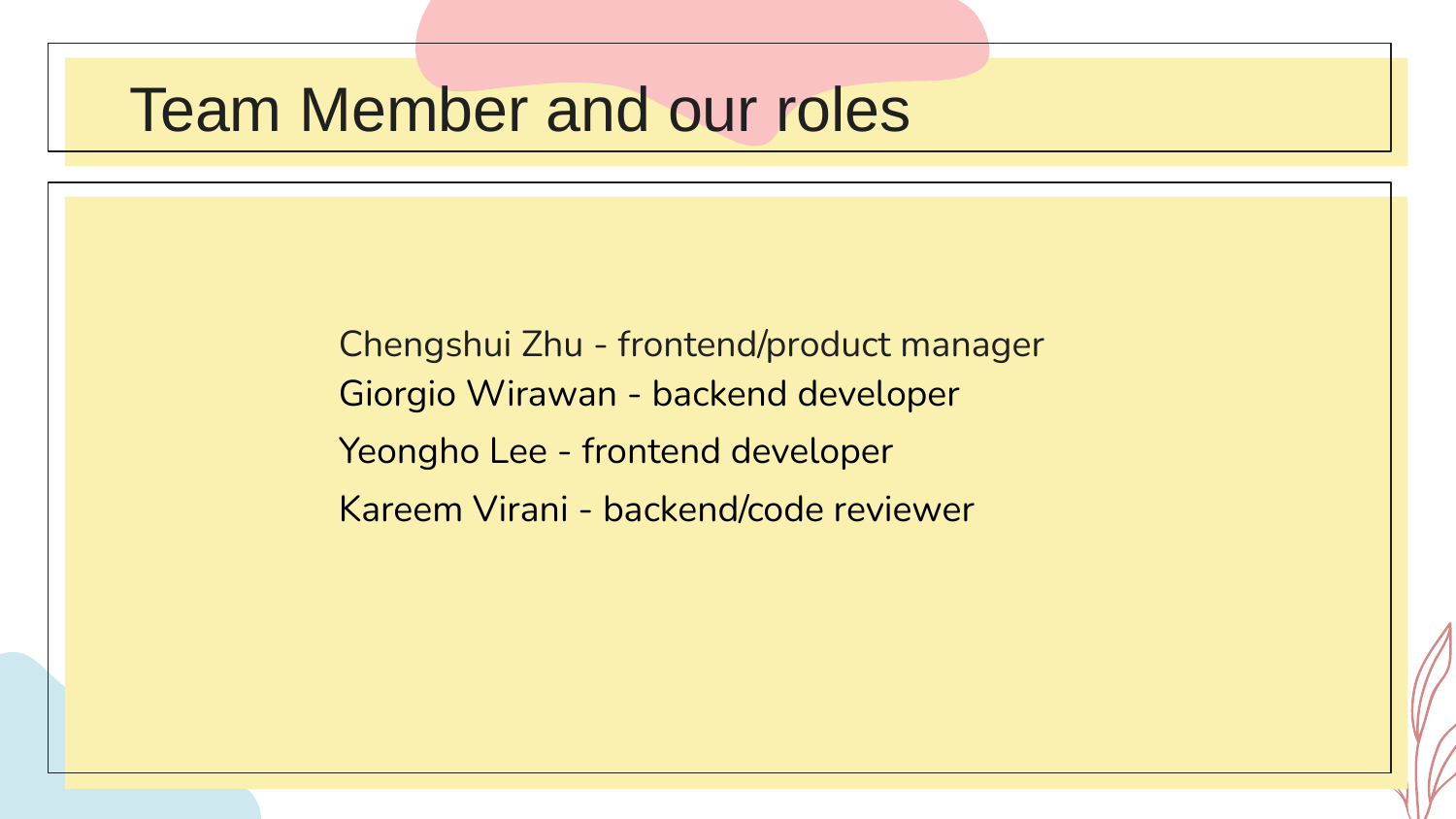

Team Member and our roles
#

Chengshui Zhu - frontend/product manager
Giorgio Wirawan - backend developer
Yeongho Lee - frontend developer
Kareem Virani - backend/code reviewer